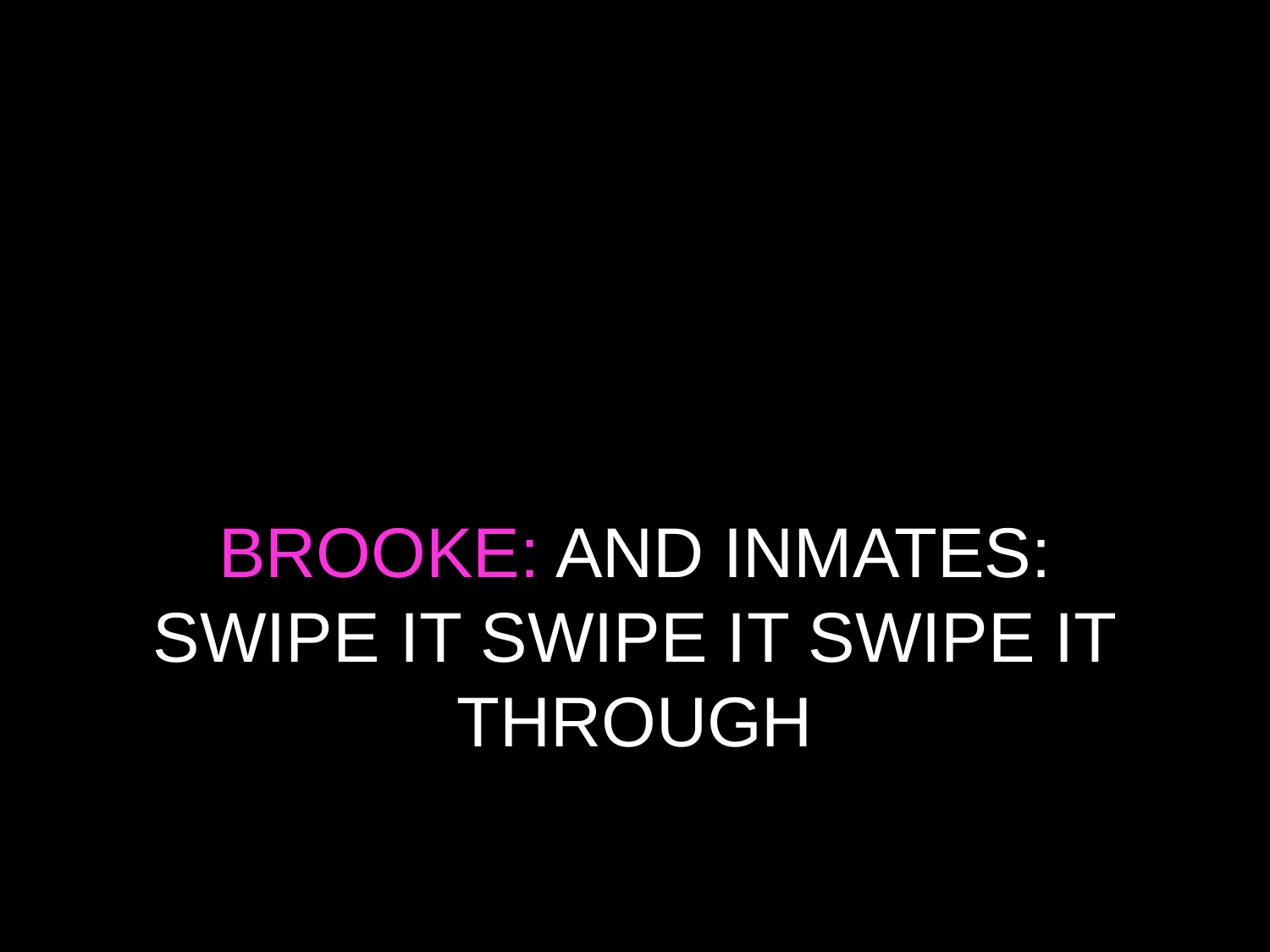

# BROOKE: AND INMATES: SWIPE IT SWIPE IT SWIPE IT THROUGH